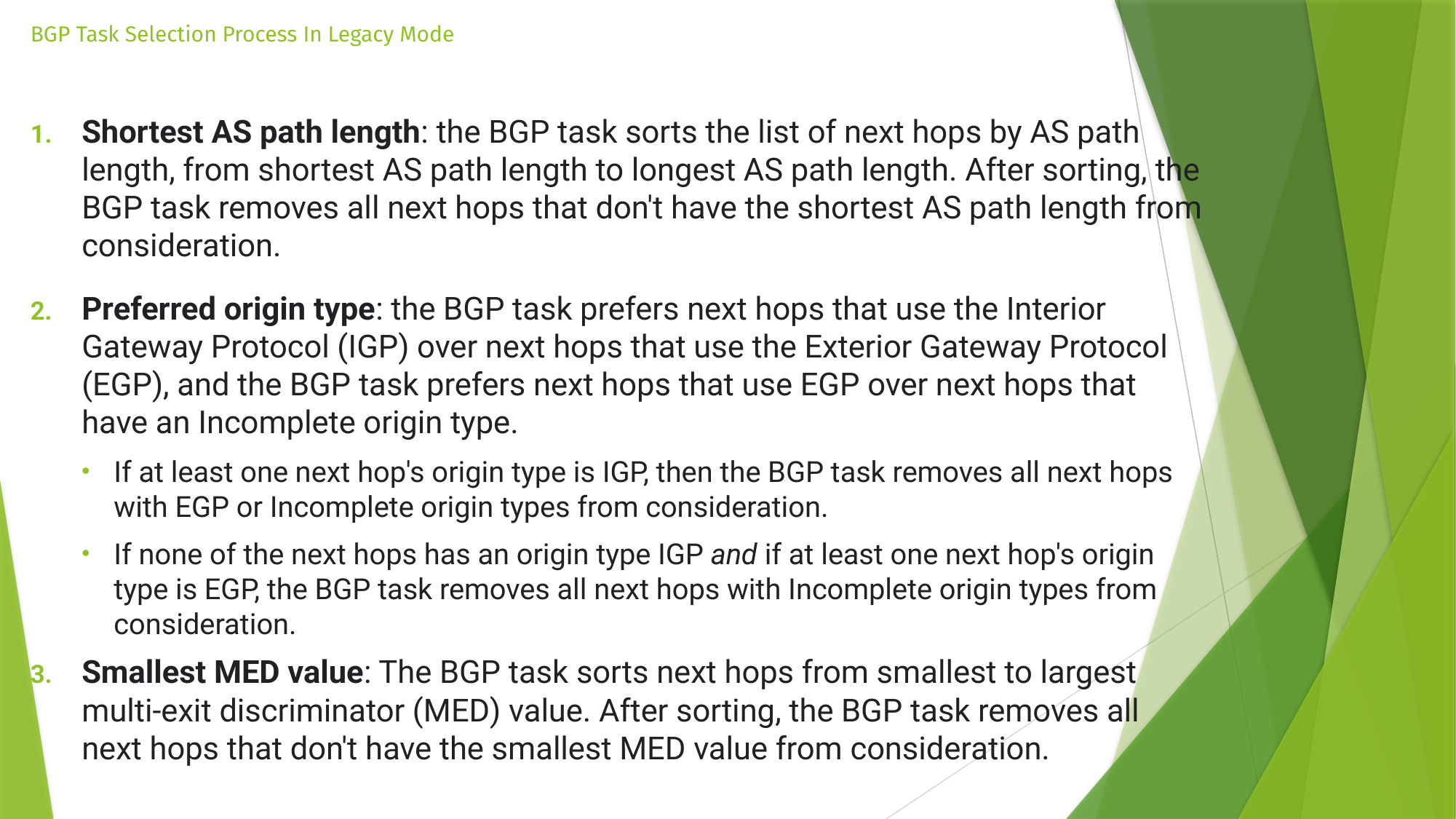

# BGP Task Selection Process In Legacy Mode
Shortest AS path length: the BGP task sorts the list of next hops by AS path length, from shortest AS path length to longest AS path length. After sorting, the BGP task removes all next hops that don't have the shortest AS path length from consideration.
Preferred origin type: the BGP task prefers next hops that use the Interior Gateway Protocol (IGP) over next hops that use the Exterior Gateway Protocol (EGP), and the BGP task prefers next hops that use EGP over next hops that have an Incomplete origin type.
If at least one next hop's origin type is IGP, then the BGP task removes all next hops with EGP or Incomplete origin types from consideration.
If none of the next hops has an origin type IGP and if at least one next hop's origin type is EGP, the BGP task removes all next hops with Incomplete origin types from consideration.
Smallest MED value: The BGP task sorts next hops from smallest to largest multi-exit discriminator (MED) value. After sorting, the BGP task removes all next hops that don't have the smallest MED value from consideration.